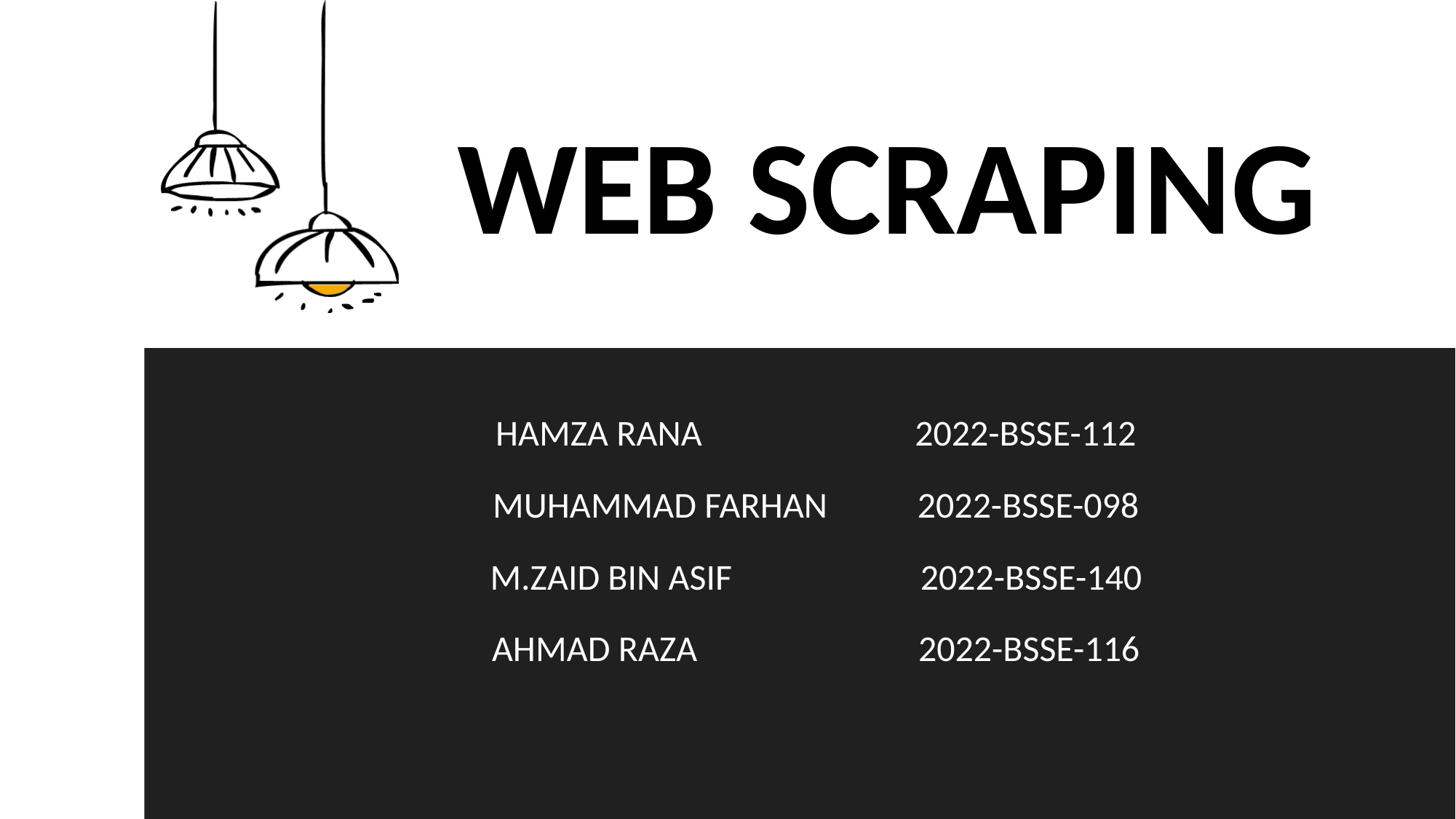

# WEB SCRAPING
HAMZA RANA                          2022-BSSE-112
MUHAMMAD FARHAN           2022-BSSE-098
M.ZAID BIN ASIF                       2022-BSSE-140
AHMAD RAZA                           2022-BSSE-116